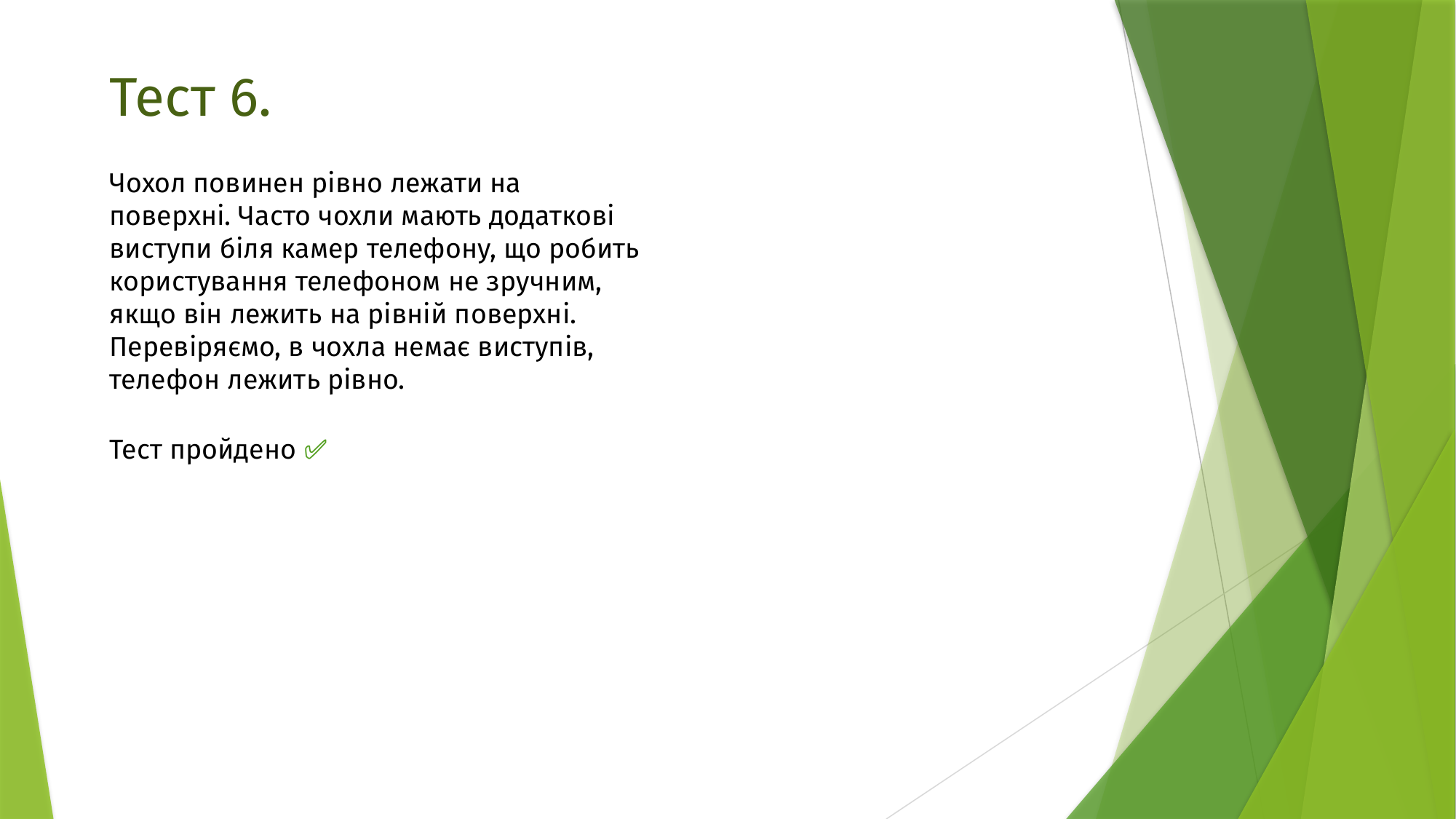

# Тест 6.
Чохол повинен рівно лежати на поверхні. Часто чохли мають додаткові виступи біля камер телефону, що робить користування телефоном не зручним, якщо він лежить на рівній поверхні.
Перевіряємо, в чохла немає виступів, телефон лежить рівно.
Тест пройдено ✅